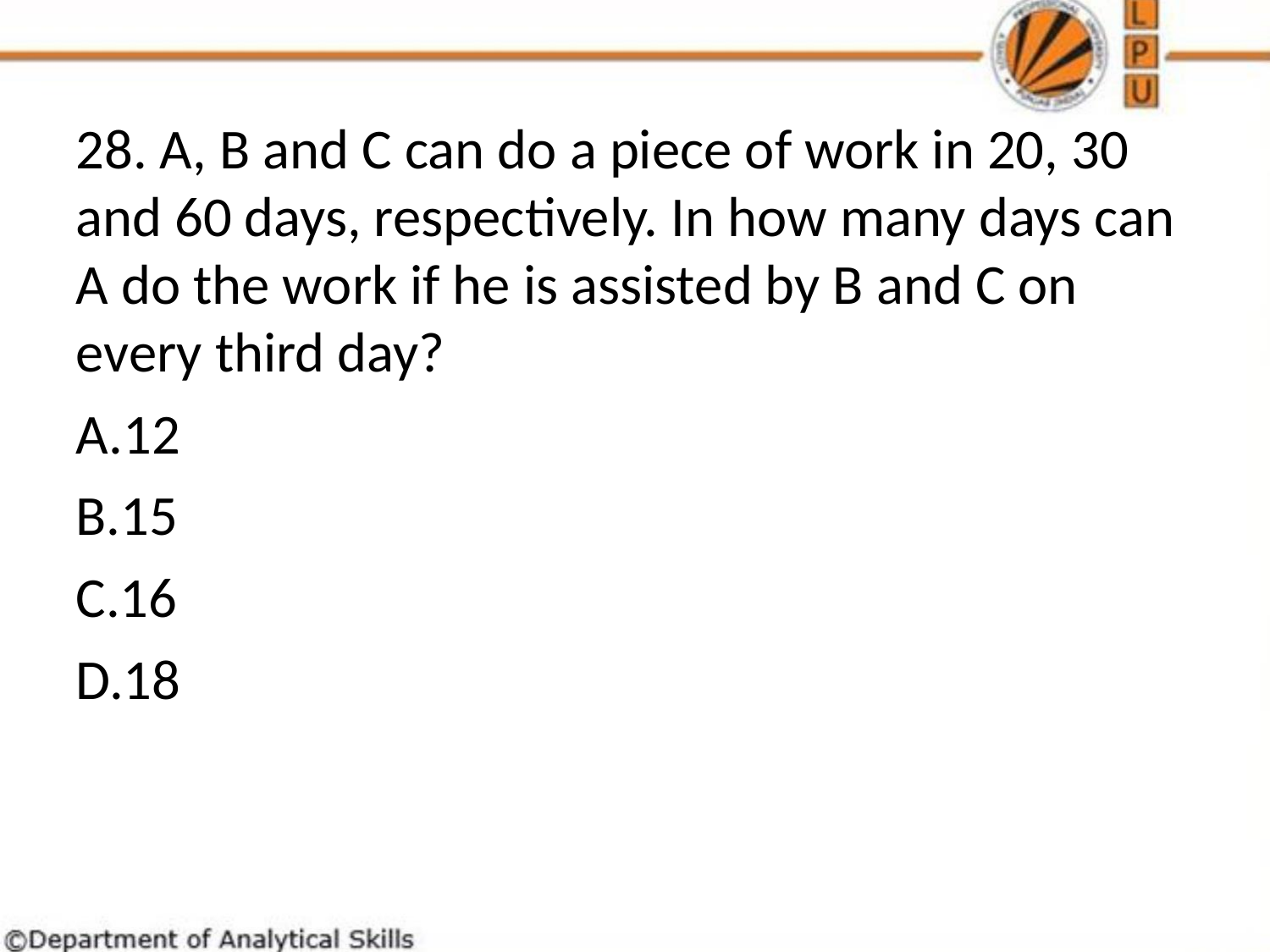

28. A, B and C can do a piece of work in 20, 30 and 60 days, respectively. In how many days can A do the work if he is assisted by B and C on every third day?
12
15
16
18